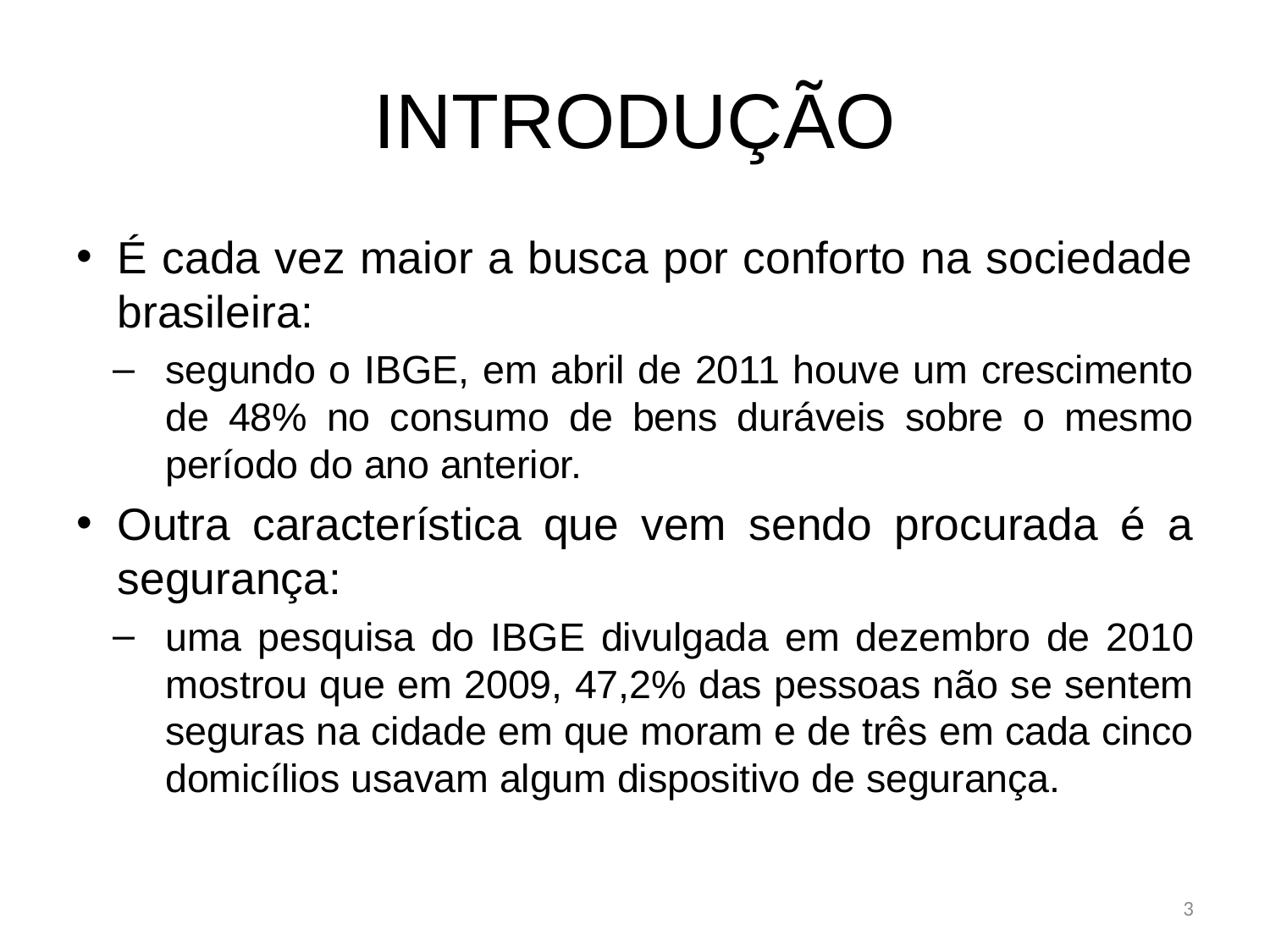

# INTRODUÇÃO
É cada vez maior a busca por conforto na sociedade brasileira:
segundo o IBGE, em abril de 2011 houve um crescimento de 48% no consumo de bens duráveis sobre o mesmo período do ano anterior.
Outra característica que vem sendo procurada é a segurança:
uma pesquisa do IBGE divulgada em dezembro de 2010 mostrou que em 2009, 47,2% das pessoas não se sentem seguras na cidade em que moram e de três em cada cinco domicílios usavam algum dispositivo de segurança.
3